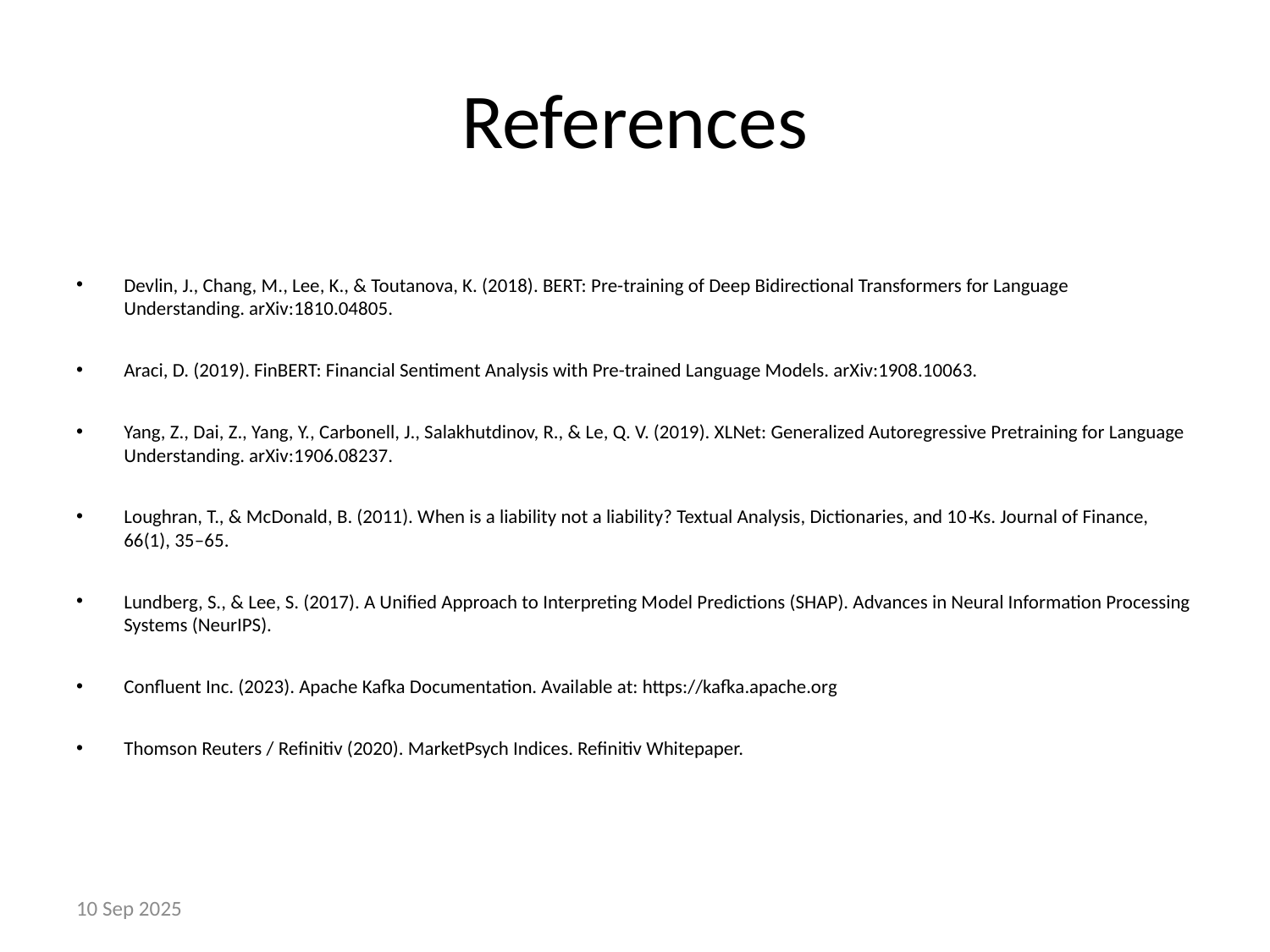

# References

Devlin, J., Chang, M., Lee, K., & Toutanova, K. (2018). BERT: Pre-training of Deep Bidirectional Transformers for Language Understanding. arXiv:1810.04805.
Araci, D. (2019). FinBERT: Financial Sentiment Analysis with Pre-trained Language Models. arXiv:1908.10063.
Yang, Z., Dai, Z., Yang, Y., Carbonell, J., Salakhutdinov, R., & Le, Q. V. (2019). XLNet: Generalized Autoregressive Pretraining for Language Understanding. arXiv:1906.08237.
Loughran, T., & McDonald, B. (2011). When is a liability not a liability? Textual Analysis, Dictionaries, and 10‐Ks. Journal of Finance, 66(1), 35–65.
Lundberg, S., & Lee, S. (2017). A Unified Approach to Interpreting Model Predictions (SHAP). Advances in Neural Information Processing Systems (NeurIPS).
Confluent Inc. (2023). Apache Kafka Documentation. Available at: https://kafka.apache.org
Thomson Reuters / Refinitiv (2020). MarketPsych Indices. Refinitiv Whitepaper.
10 Sep 2025